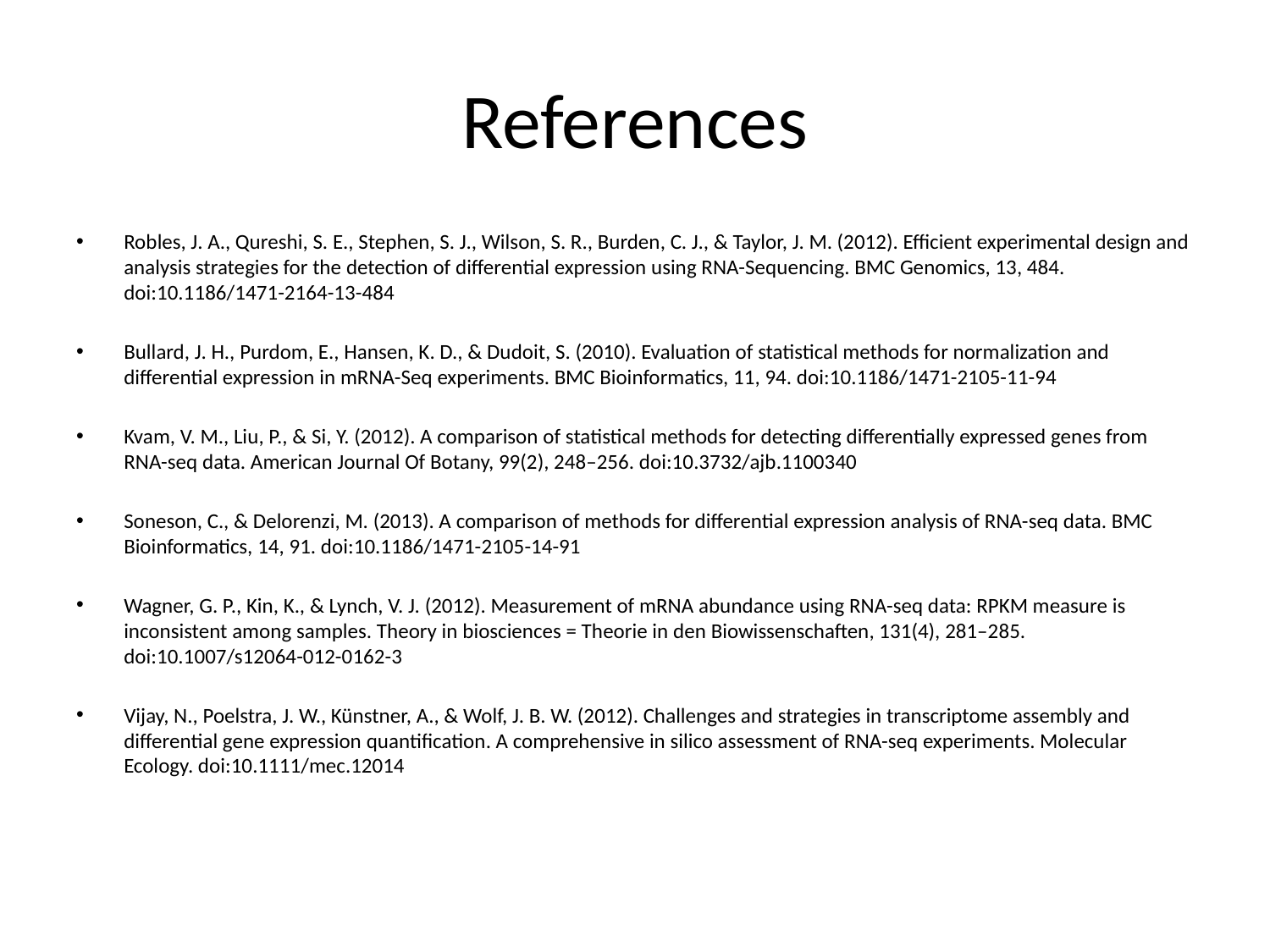

# References
Robles, J. A., Qureshi, S. E., Stephen, S. J., Wilson, S. R., Burden, C. J., & Taylor, J. M. (2012). Efficient experimental design and analysis strategies for the detection of differential expression using RNA-Sequencing. BMC Genomics, 13, 484. doi:10.1186/1471-2164-13-484

Bullard, J. H., Purdom, E., Hansen, K. D., & Dudoit, S. (2010). Evaluation of statistical methods for normalization and differential expression in mRNA-Seq experiments. BMC Bioinformatics, 11, 94. doi:10.1186/1471-2105-11-94

Kvam, V. M., Liu, P., & Si, Y. (2012). A comparison of statistical methods for detecting differentially expressed genes from RNA-seq data. American Journal Of Botany, 99(2), 248–256. doi:10.3732/ajb.1100340

Soneson, C., & Delorenzi, M. (2013). A comparison of methods for differential expression analysis of RNA-seq data. BMC Bioinformatics, 14, 91. doi:10.1186/1471-2105-14-91

Wagner, G. P., Kin, K., & Lynch, V. J. (2012). Measurement of mRNA abundance using RNA-seq data: RPKM measure is inconsistent among samples. Theory in biosciences = Theorie in den Biowissenschaften, 131(4), 281–285. doi:10.1007/s12064-012-0162-3

Vijay, N., Poelstra, J. W., Künstner, A., & Wolf, J. B. W. (2012). Challenges and strategies in transcriptome assembly and differential gene expression quantification. A comprehensive in silico assessment of RNA-seq experiments. Molecular Ecology. doi:10.1111/mec.12014